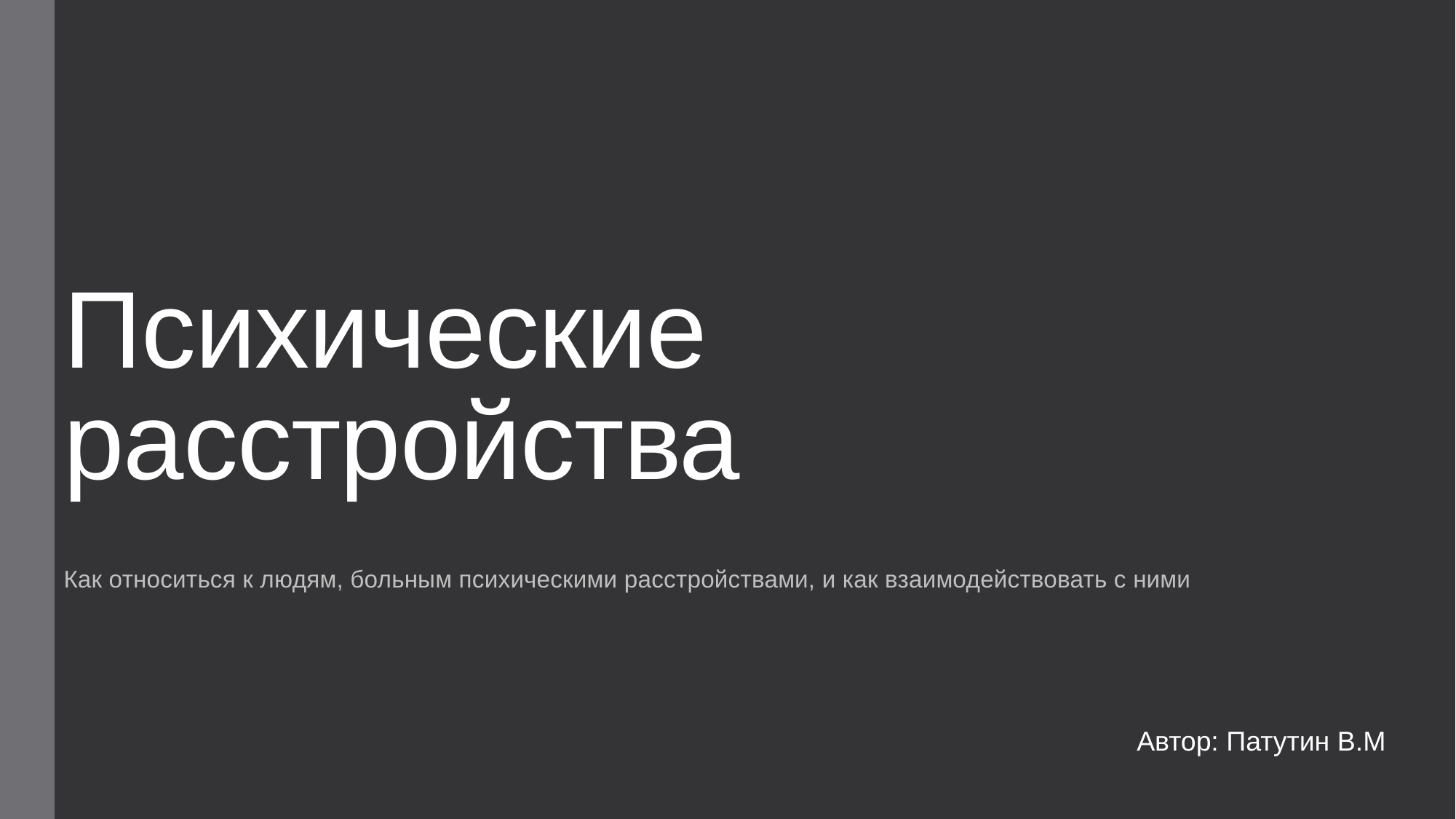

# Психические расстройства
Как относиться к людям, больным психическими расстройствами, и как взаимодействовать с ними
Автор: Патутин В.М